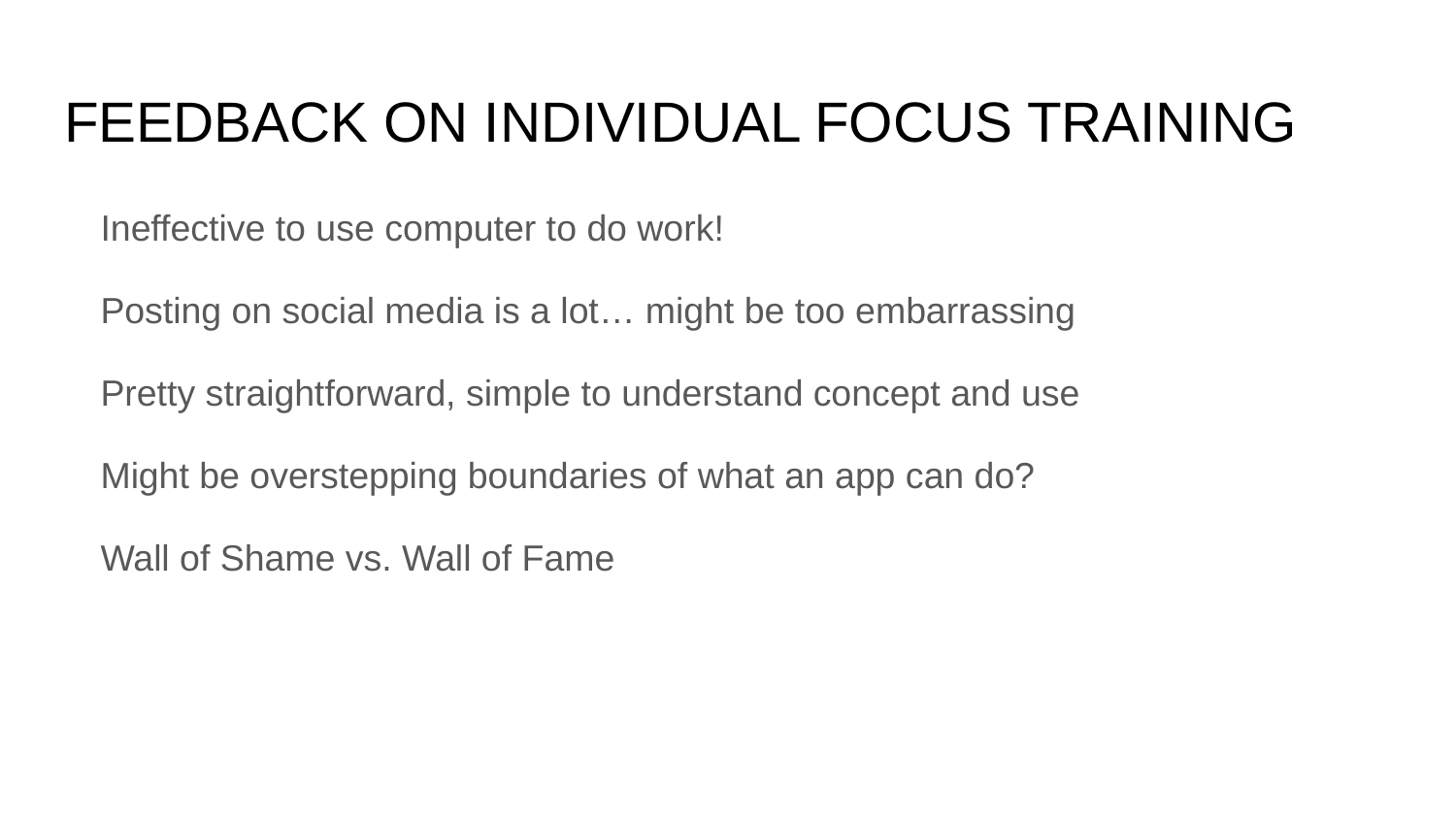

# FEEDBACK ON INDIVIDUAL FOCUS TRAINING
Ineffective to use computer to do work!
Posting on social media is a lot… might be too embarrassing
Pretty straightforward, simple to understand concept and use
Might be overstepping boundaries of what an app can do?
Wall of Shame vs. Wall of Fame